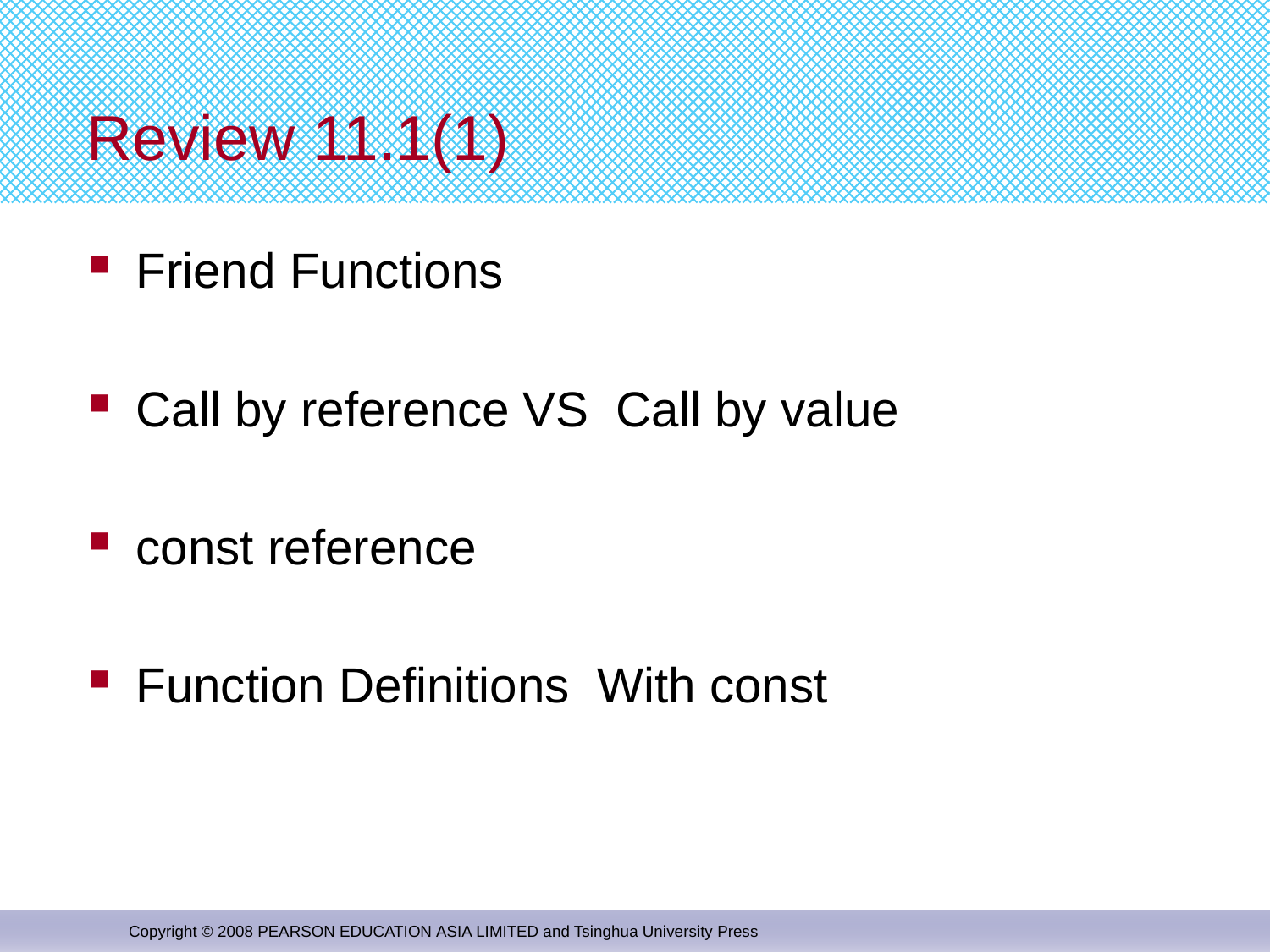

# Review 11.1(1)
Friend Functions

Call by reference VS  Call by value

const reference

Function Definitions  With const